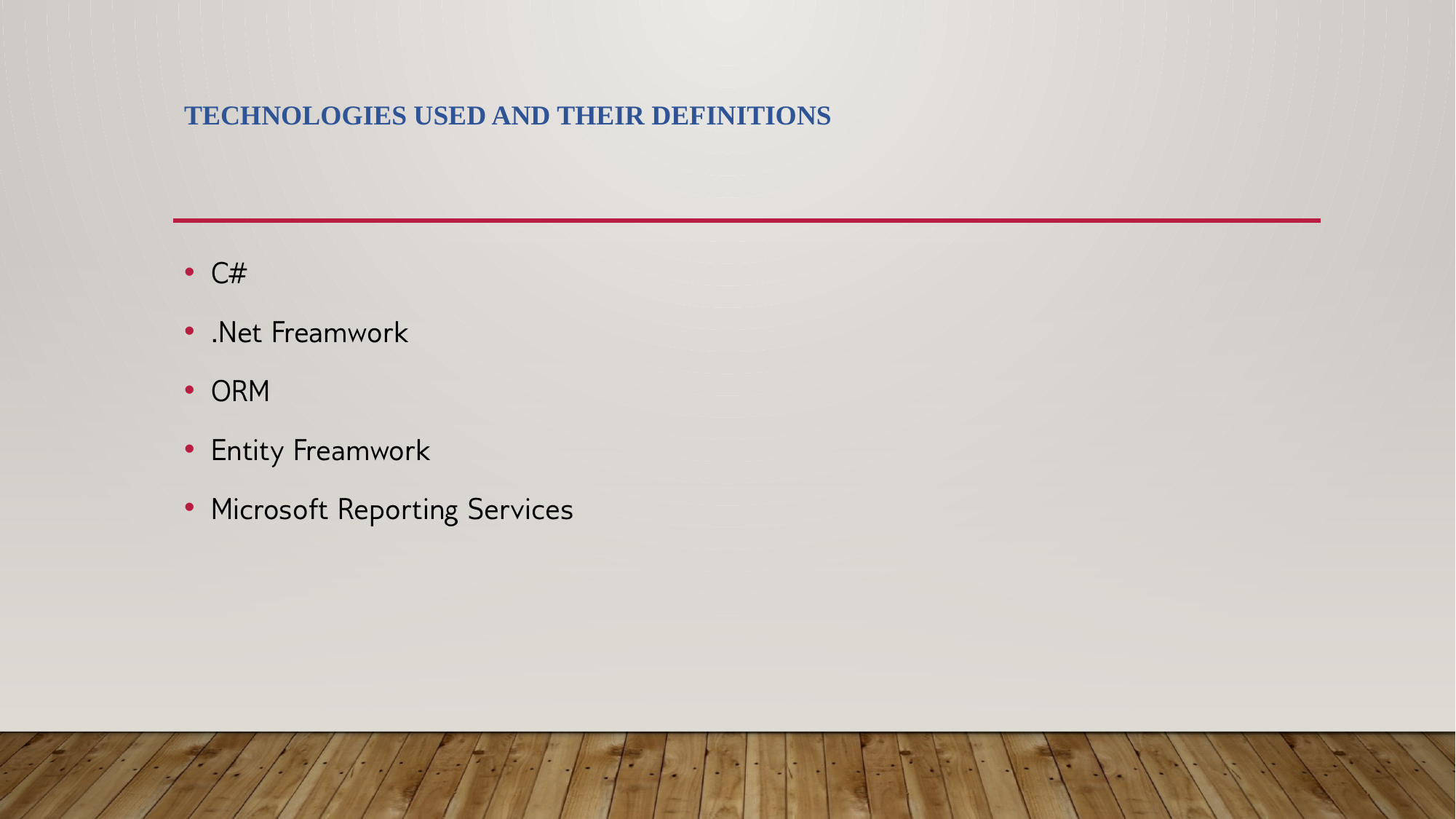

# TECHNOLOGIES USED AND THEIR DEFINITIONS
C#
.Net Freamwork
ORM
Entity Freamwork
Microsoft Reporting Services